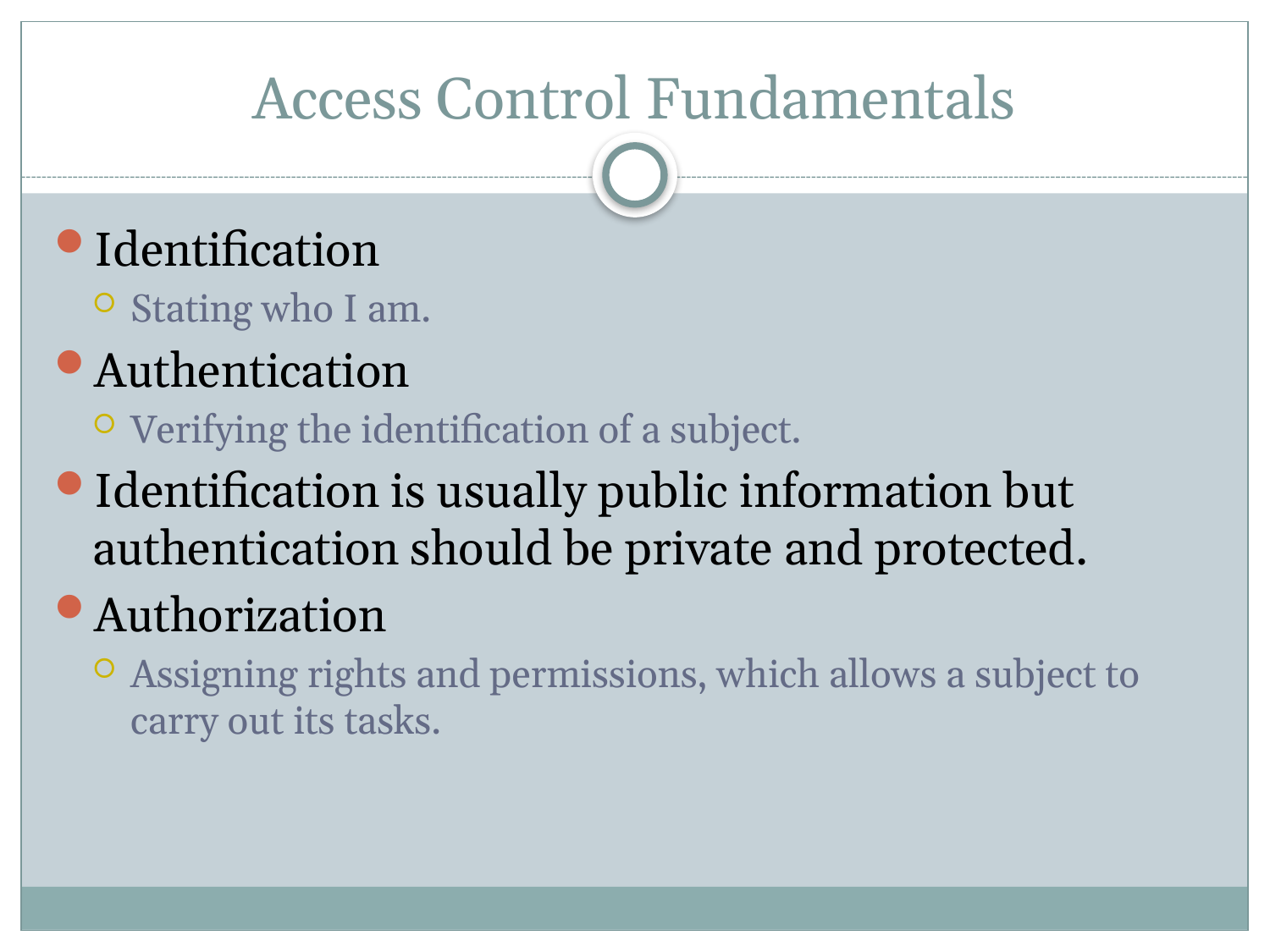

# Access Control Fundamentals
Identification
Stating who I am.
Authentication
Verifying the identification of a subject.
Identification is usually public information but authentication should be private and protected.
Authorization
Assigning rights and permissions, which allows a subject to carry out its tasks.